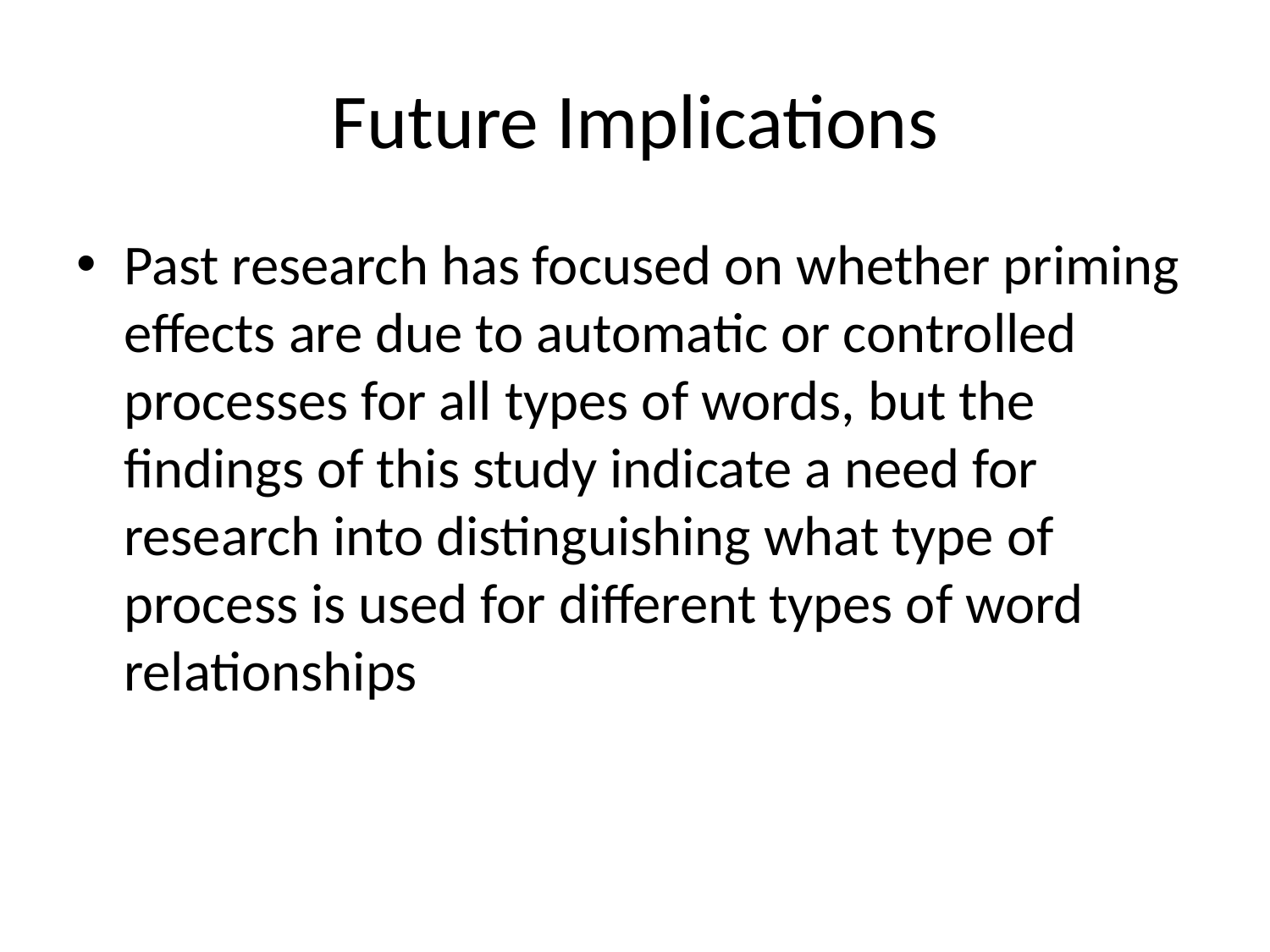

# Future Implications
Past research has focused on whether priming effects are due to automatic or controlled processes for all types of words, but the findings of this study indicate a need for research into distinguishing what type of process is used for different types of word relationships